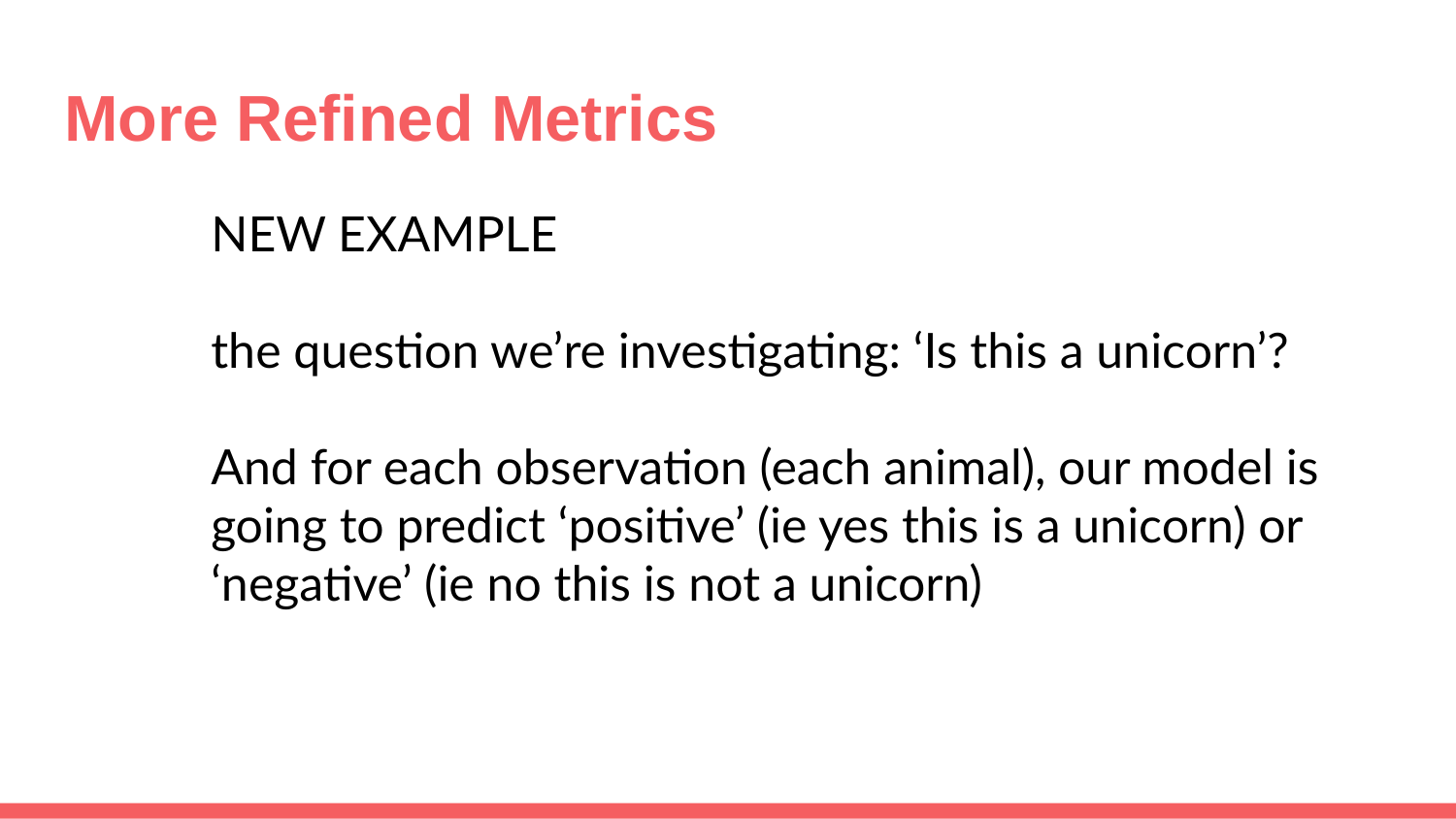

# More Refined Metrics
NEW EXAMPLE

the question we’re investigating: ‘Is this a unicorn’?

And for each observation (each animal), our model is going to predict ‘positive’ (ie yes this is a unicorn) or ‘negative’ (ie no this is not a unicorn)